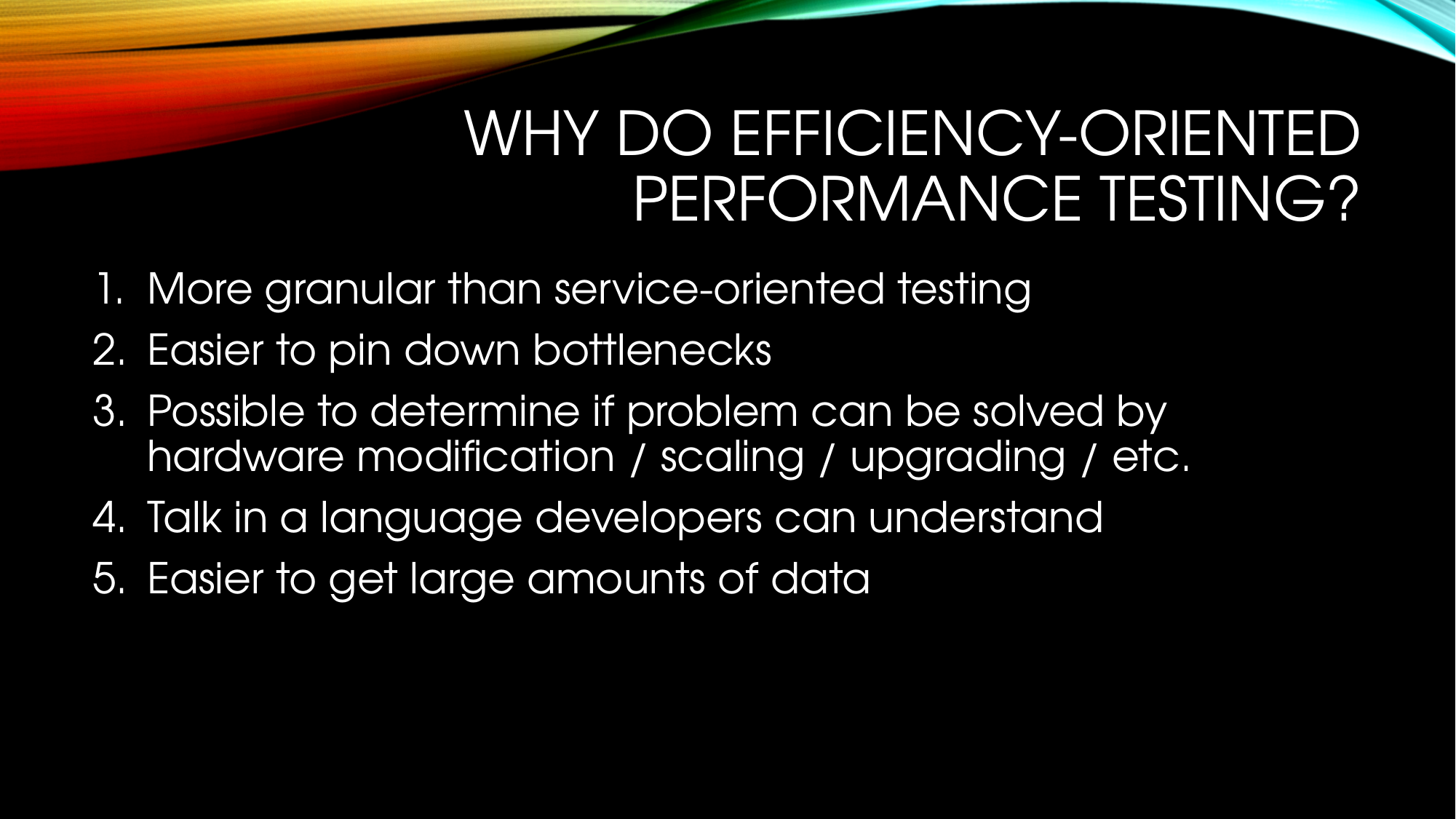

# Why do efficiency-oriented performance testing?
More granular than service-oriented testing
Easier to pin down bottlenecks
Possible to determine if problem can be solved by hardware modification / scaling / upgrading / etc.
Talk in a language developers can understand
Easier to get large amounts of data